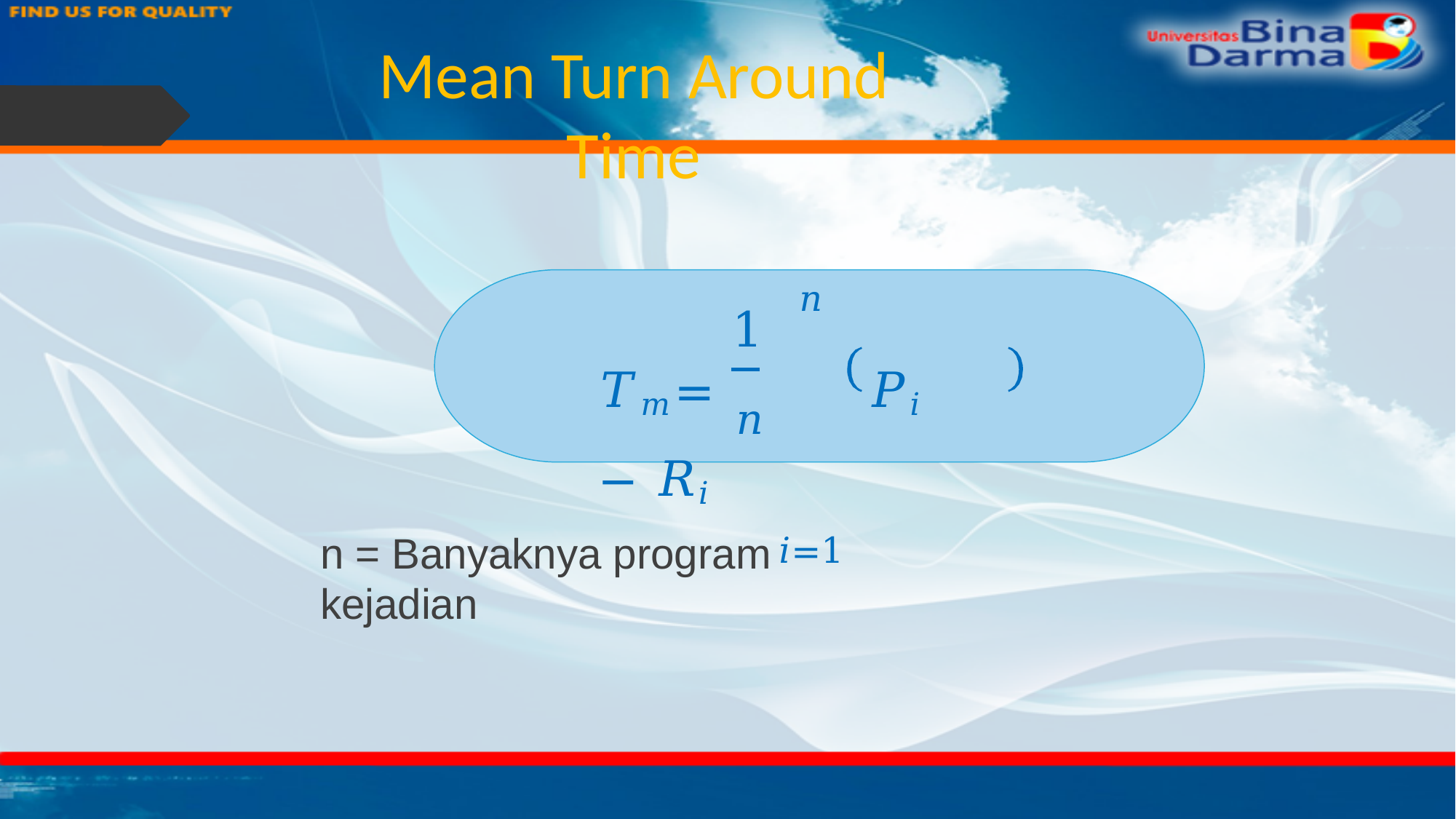

# Mean Turn Around Time

𝑛
1
𝑇𝑚	=	𝑛		𝑃𝑖 − 𝑅𝑖
𝑖=1

n = Banyaknya program kejadian